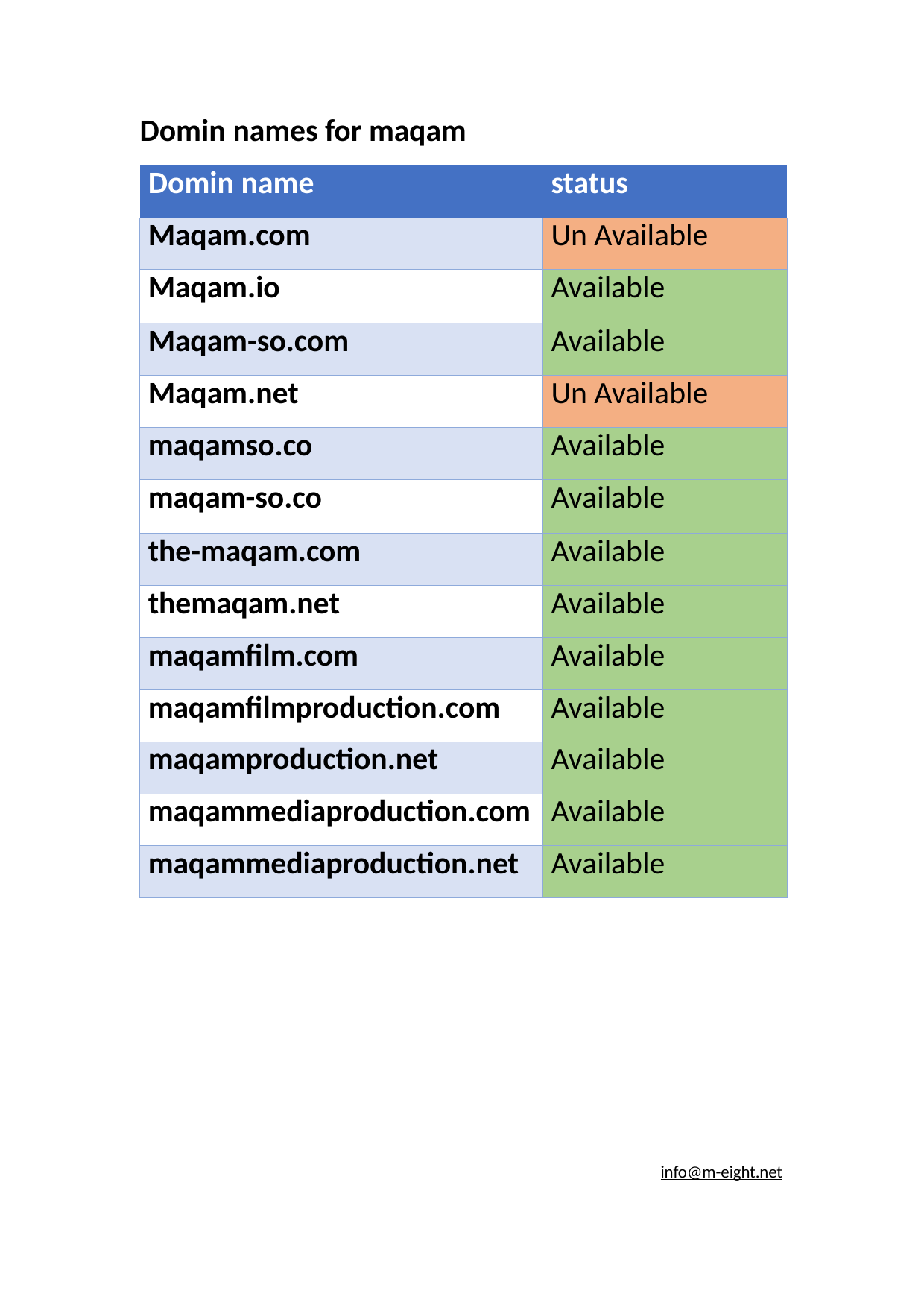

Domin names for maqam
| Domin name | status |
| --- | --- |
| Maqam.com | Un Available |
| Maqam.io | Available |
| Maqam-so.com | Available |
| Maqam.net | Un Available |
| maqamso.co | Available |
| maqam-so.co | Available |
| the-maqam.com | Available |
| themaqam.net | Available |
| maqamfilm.com | Available |
| maqamfilmproduction.com | Available |
| maqamproduction.net | Available |
| maqammediaproduction.com | Available |
| maqammediaproduction.net | Available |
info@m-eight.net